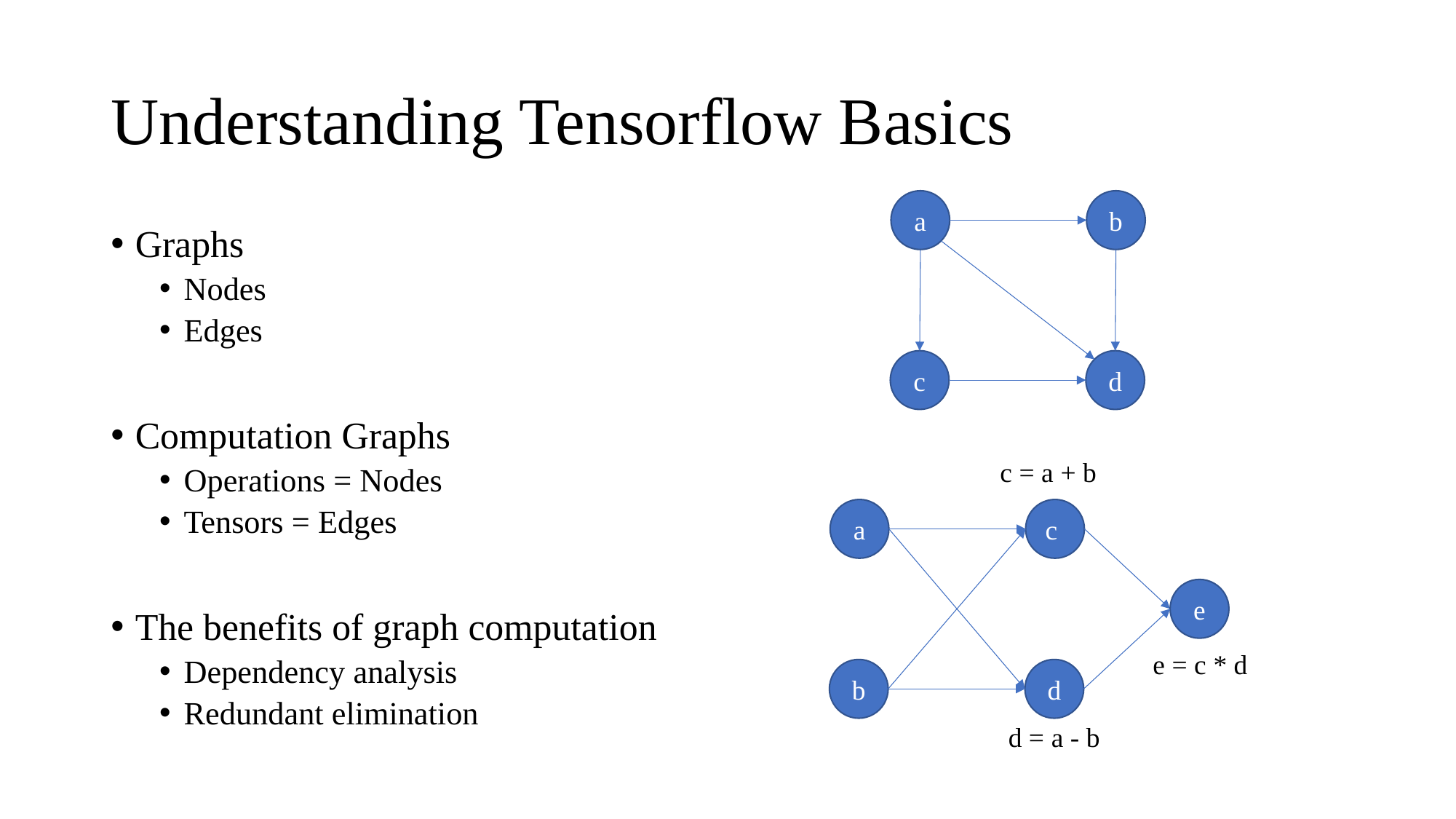

# Understanding Tensorflow Basics
a
b
c
d
Graphs
Nodes
Edges

Computation Graphs
Operations = Nodes
Tensors = Edges

The benefits of graph computation
Dependency analysis
Redundant elimination
c = a + b
a
c
e
e = c * d
b
d
d = a - b